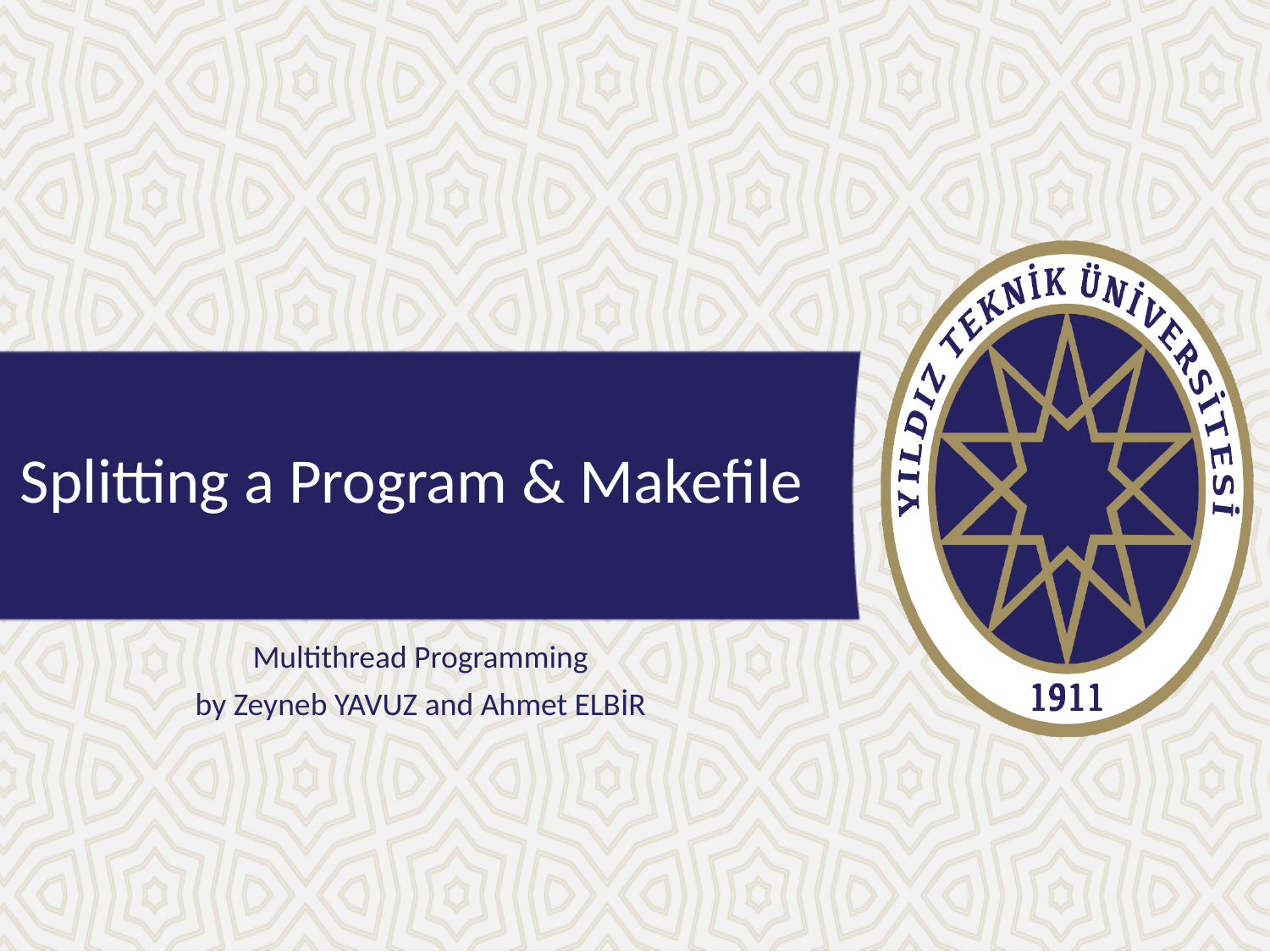

# Splitting a Program & Makefile
Multithread Programming
by Zeyneb YAVUZ and Ahmet ELBİR